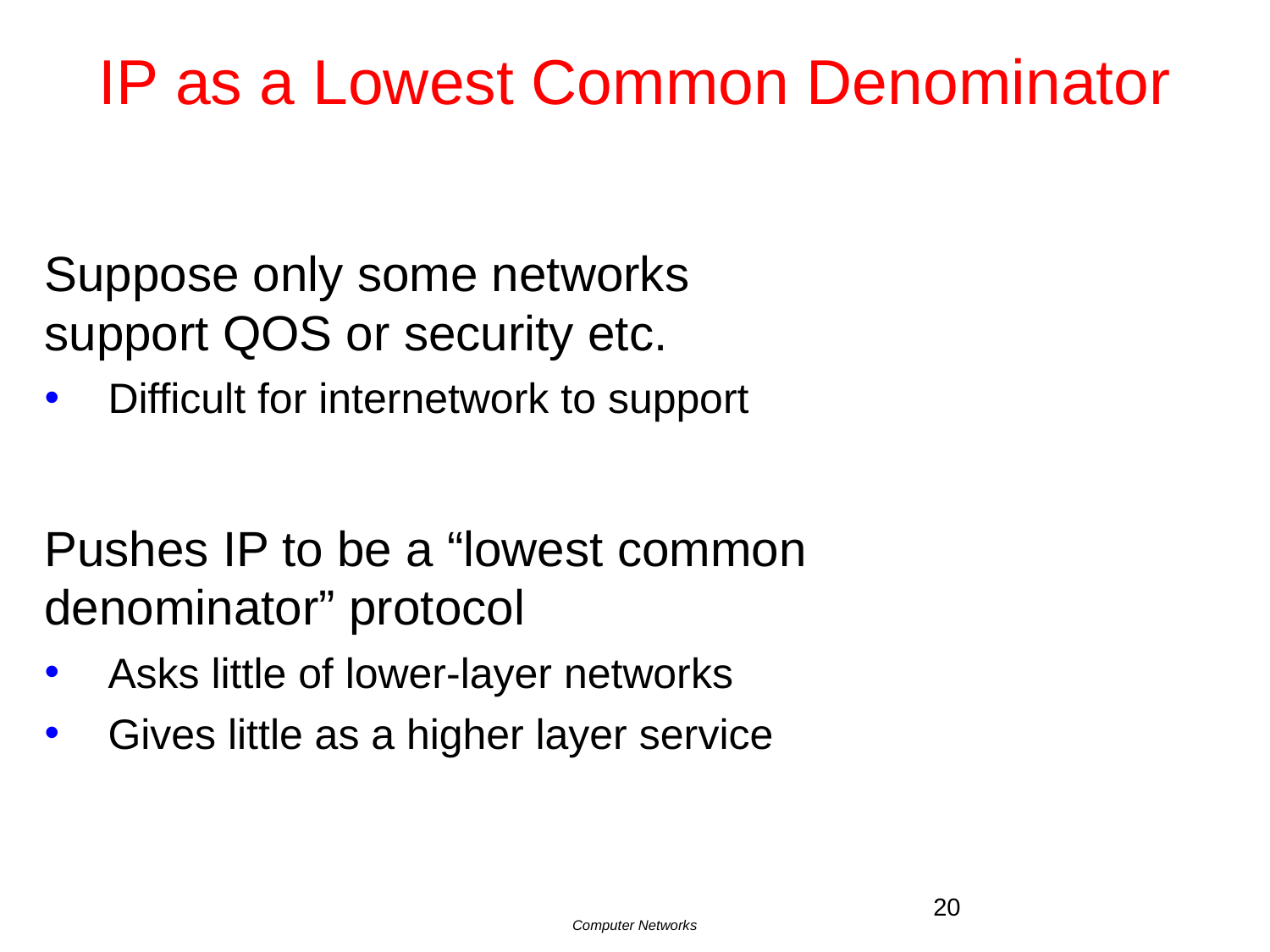

# IP as a Lowest Common Denominator
Suppose only some networks support QOS or security etc.
Difficult for internetwork to support

Pushes IP to be a “lowest common denominator” protocol
Asks little of lower-layer networks
Gives little as a higher layer service
20
Computer Networks